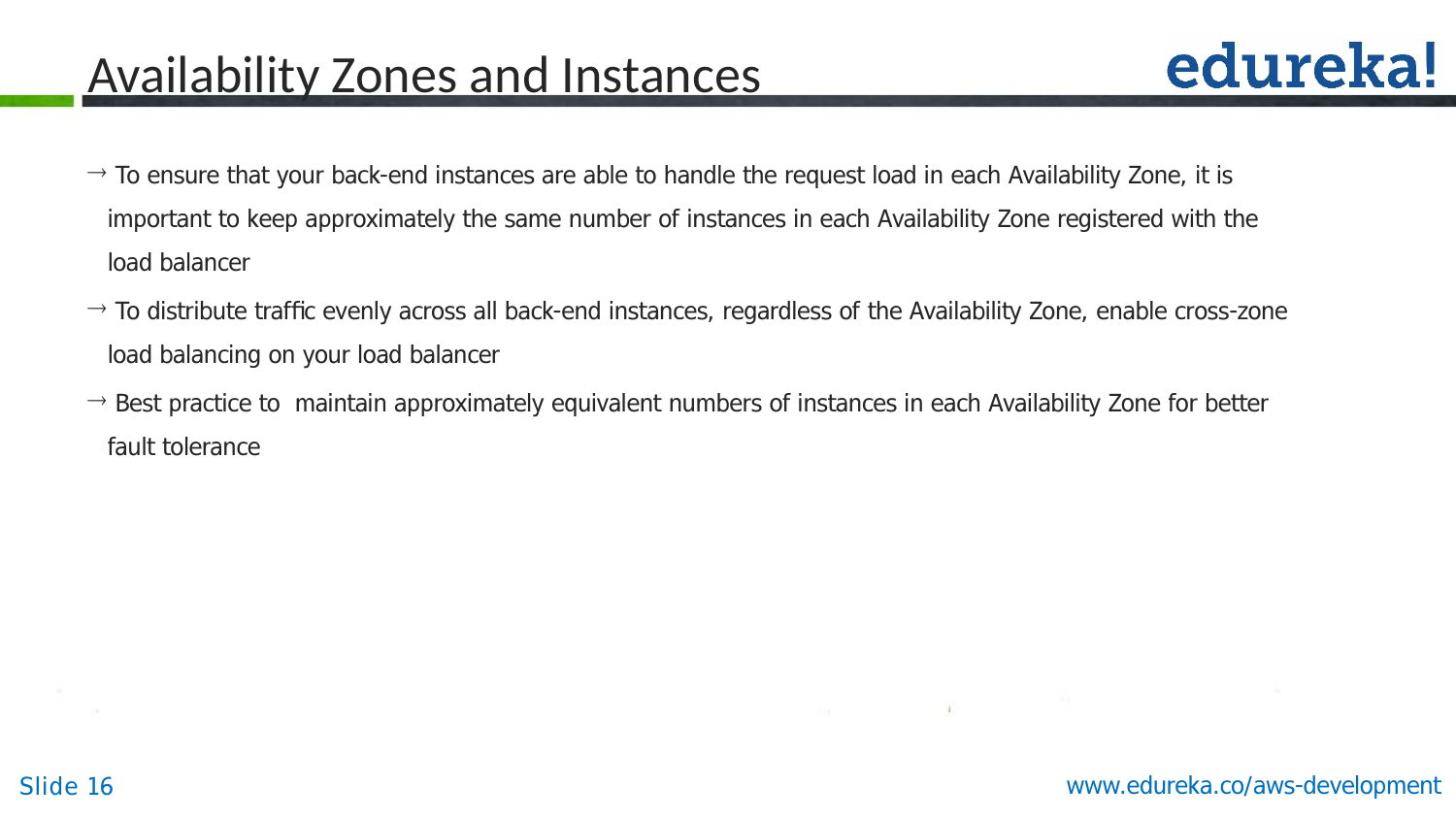

# Availability Zones and Instances
 To ensure that your back-end instances are able to handle the request load in each Availability Zone, it is important to keep approximately the same number of instances in each Availability Zone registered with the load balancer
 To distribute traffic evenly across all back-end instances, regardless of the Availability Zone, enable cross-zone load balancing on your load balancer
 Best practice to  maintain approximately equivalent numbers of instances in each Availability Zone for better fault tolerance